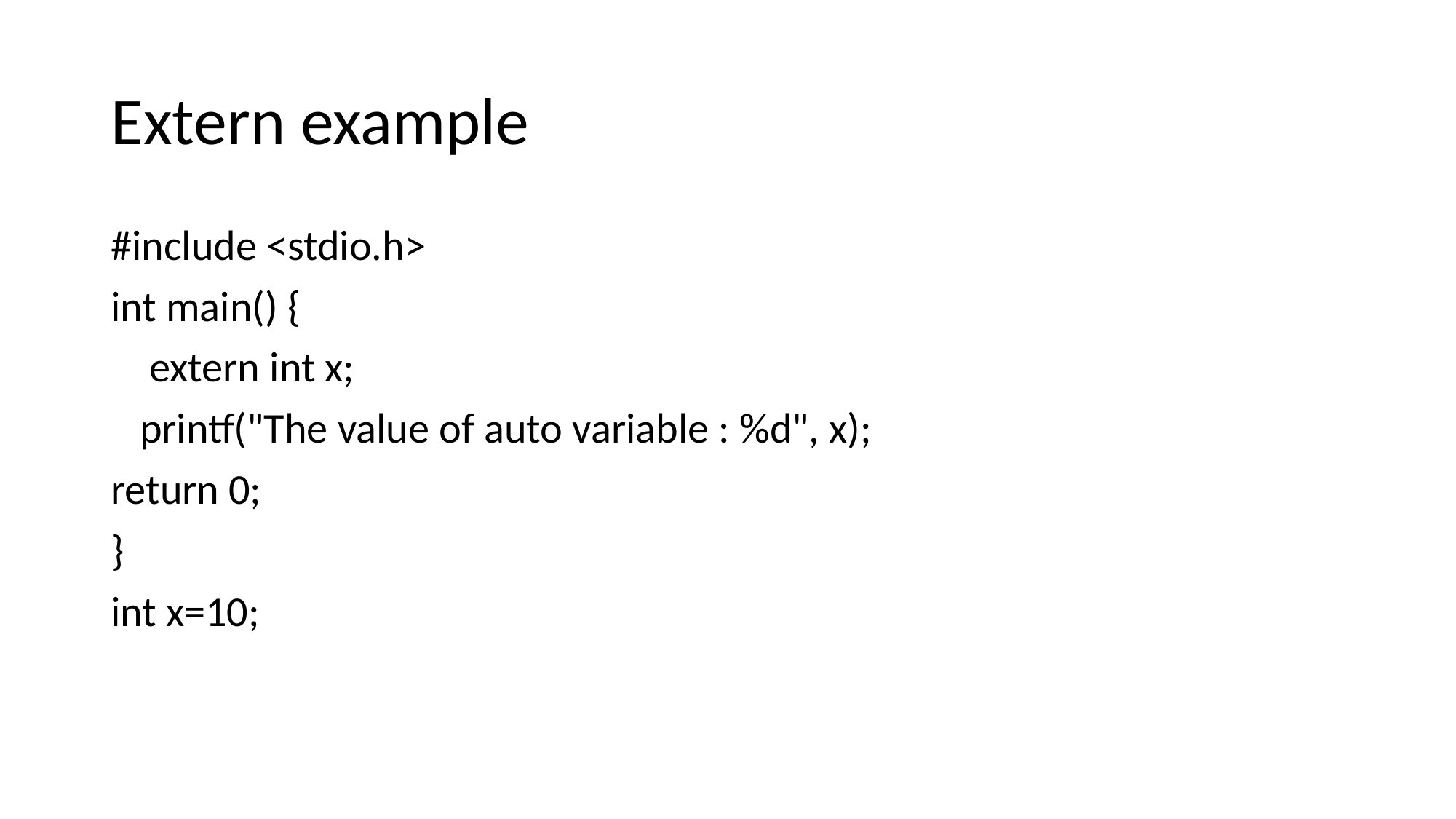

# Extern example
#include <stdio.h>
int main() {
    extern int x;
   printf("The value of auto variable : %d", x);
return 0;
}
int x=10;